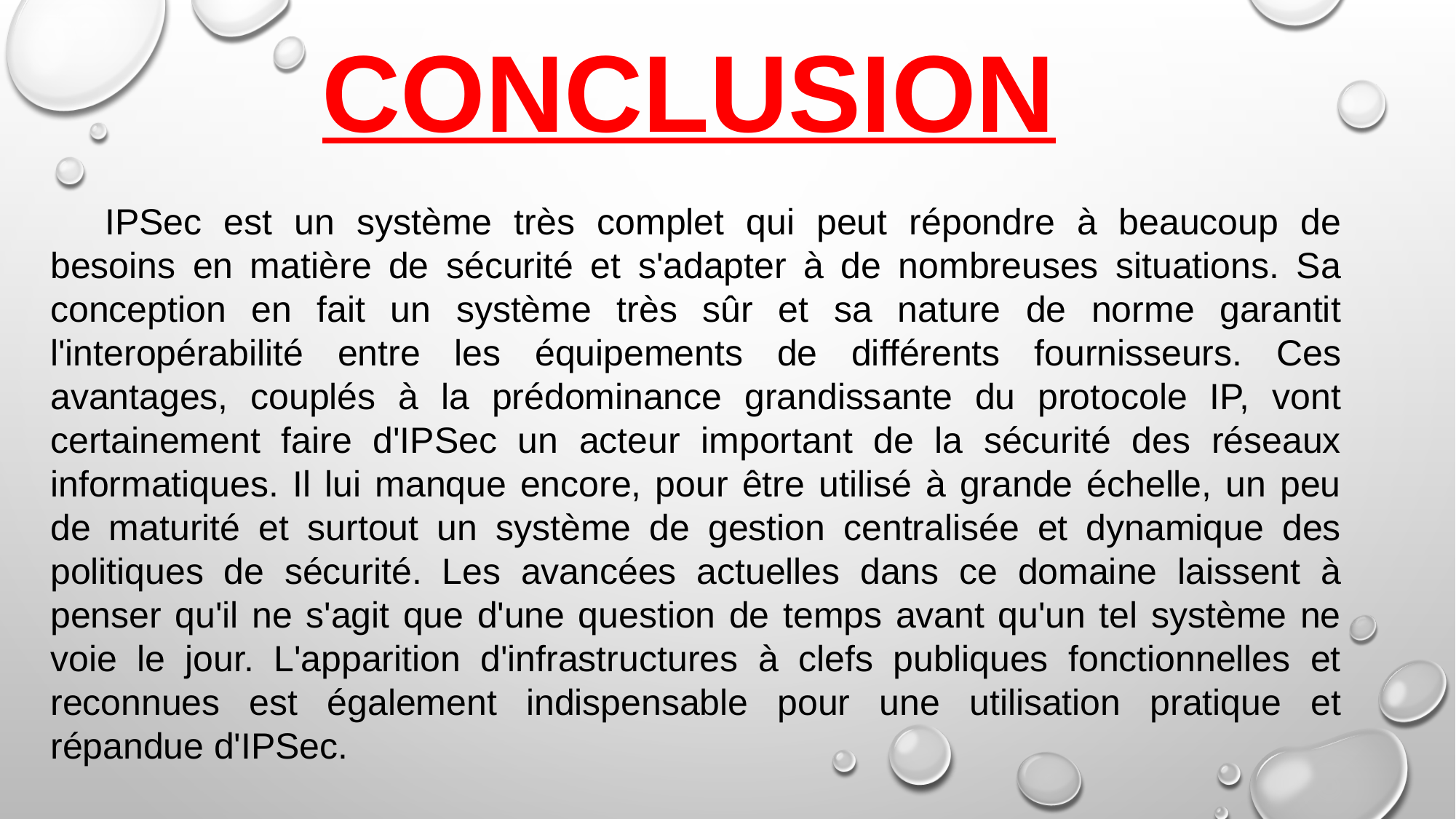

# CONCLUSION
IPSec est un système très complet qui peut répondre à beaucoup de besoins en matière de sécurité et s'adapter à de nombreuses situations. Sa conception en fait un système très sûr et sa nature de norme garantit l'interopérabilité entre les équipements de différents fournisseurs. Ces avantages, couplés à la prédominance grandissante du protocole IP, vont certainement faire d'IPSec un acteur important de la sécurité des réseaux informatiques. Il lui manque encore, pour être utilisé à grande échelle, un peu de maturité et surtout un système de gestion centralisée et dynamique des politiques de sécurité. Les avancées actuelles dans ce domaine laissent à penser qu'il ne s'agit que d'une question de temps avant qu'un tel système ne voie le jour. L'apparition d'infrastructures à clefs publiques fonctionnelles et reconnues est également indispensable pour une utilisation pratique et répandue d'IPSec.